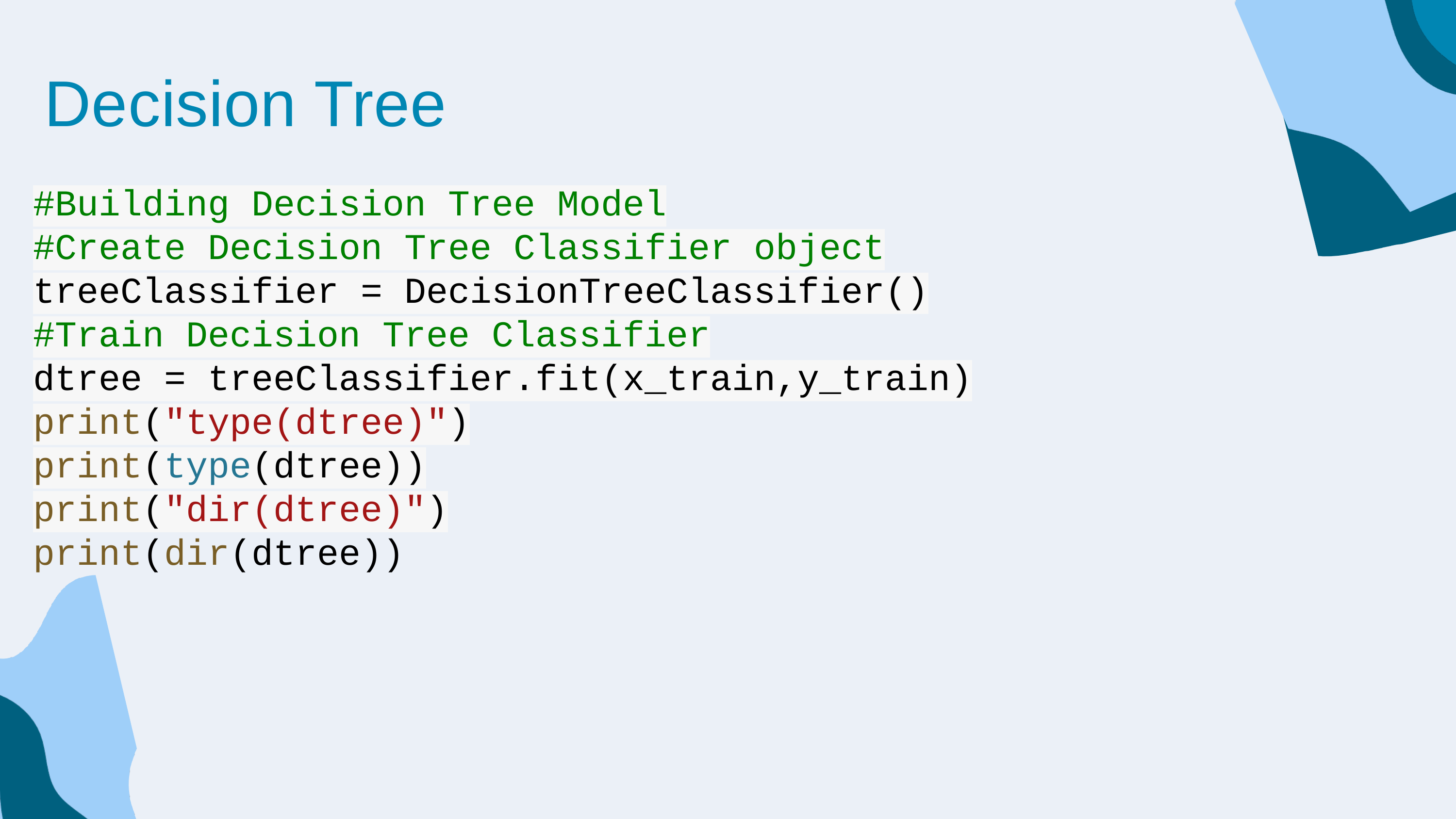

Decision Tree
#Building Decision Tree Model
#Create Decision Tree Classifier object
treeClassifier = DecisionTreeClassifier()
#Train Decision Tree Classifier
dtree = treeClassifier.fit(x_train,y_train)
print("type(dtree)")
print(type(dtree))
print("dir(dtree)")
print(dir(dtree))